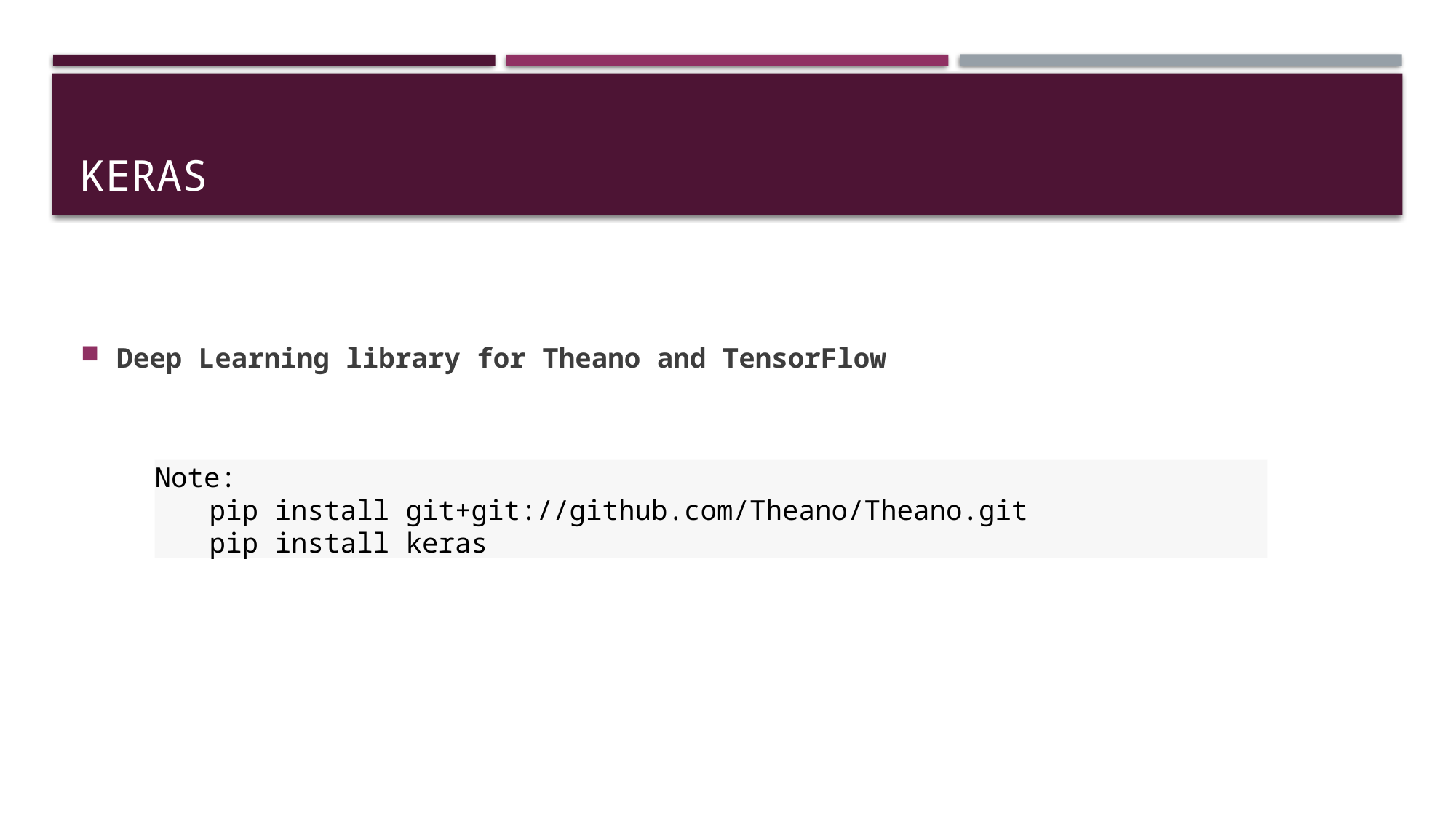

# keras
Deep Learning library for Theano and TensorFlow
Note:
pip install git+git://github.com/Theano/Theano.git
pip install keras